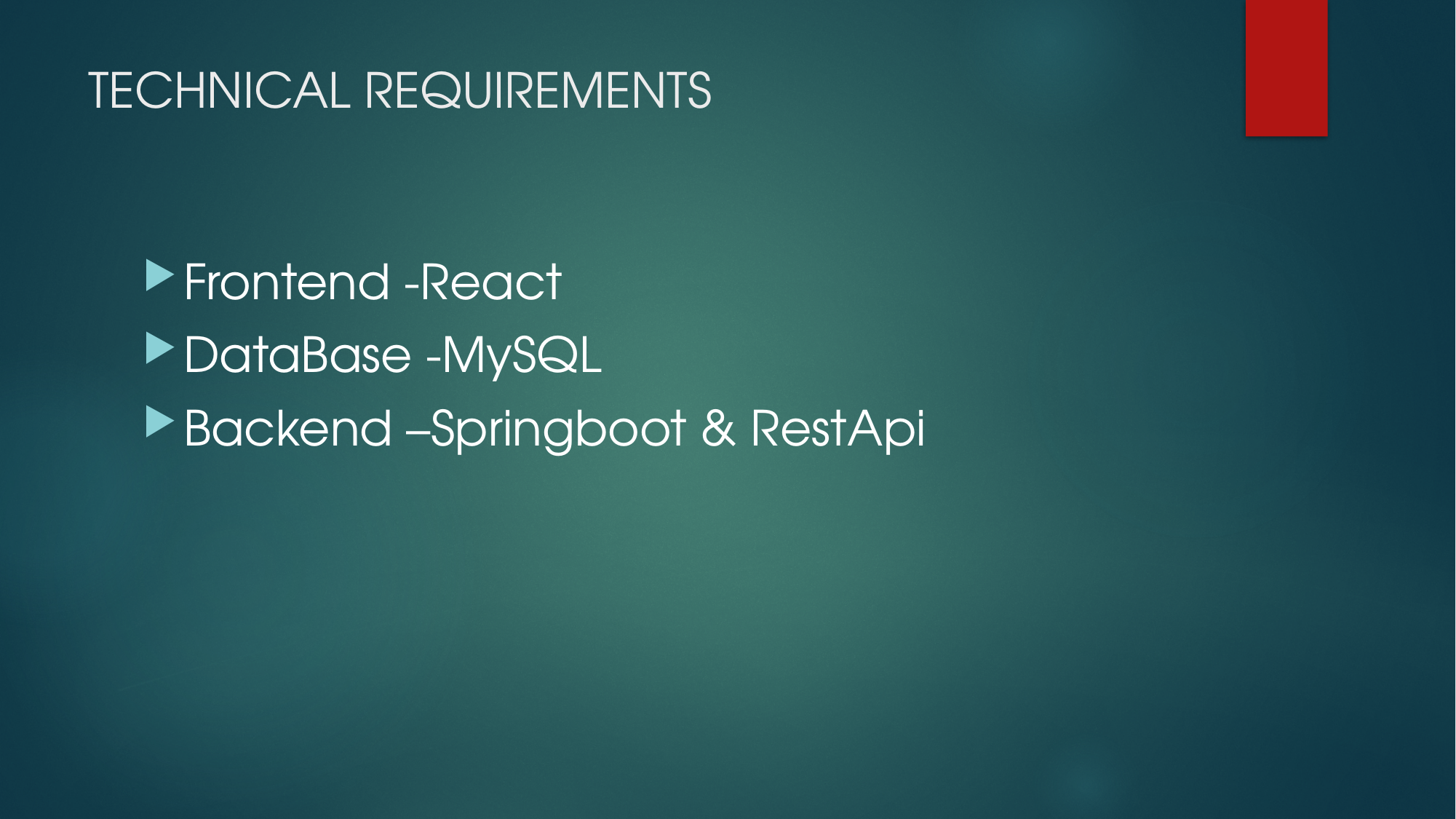

# TECHNICAL REQUIREMENTS
Frontend -React
DataBase -MySQL
Backend –Springboot & RestApi